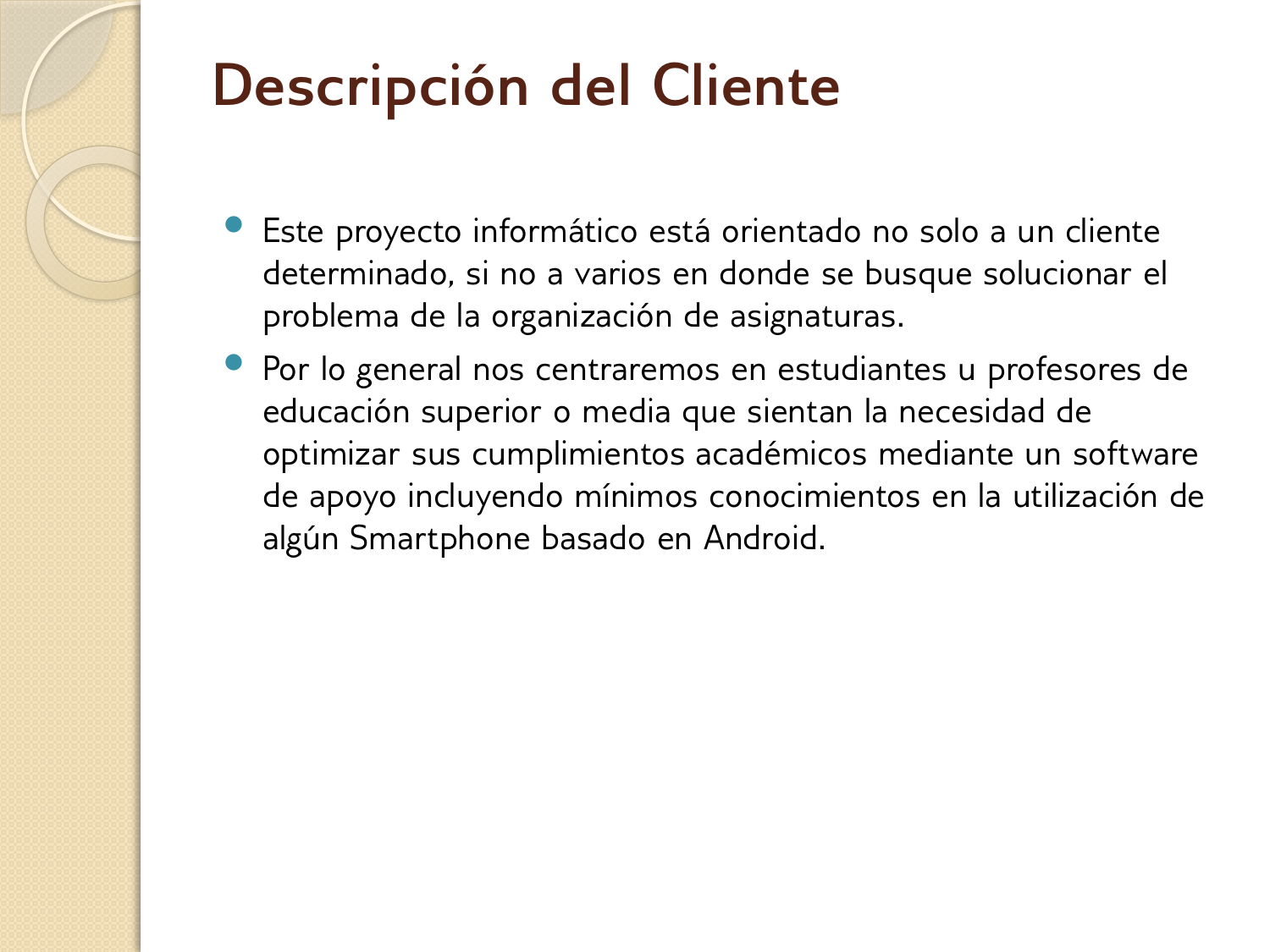

# Descripción del Cliente
Este proyecto informático está orientado no solo a un cliente determinado, si no a varios en donde se busque solucionar el problema de la organización de asignaturas.
Por lo general nos centraremos en estudiantes u profesores de educación superior o media que sientan la necesidad de optimizar sus cumplimientos académicos mediante un software de apoyo incluyendo mínimos conocimientos en la utilización de algún Smartphone basado en Android.